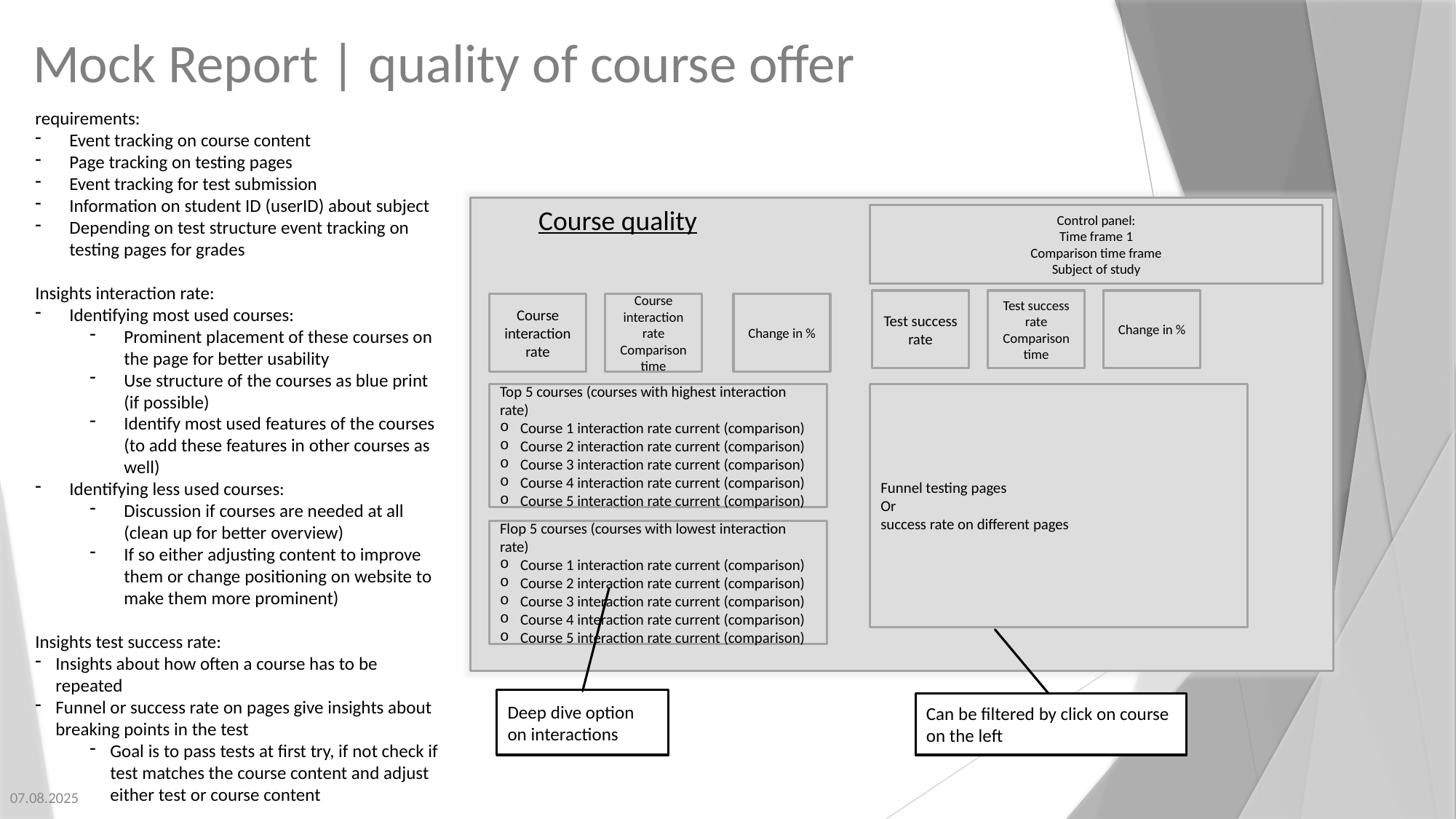

# Mock Report | quality of course offer
requirements:
Event tracking on course content
Page tracking on testing pages
Event tracking for test submission
Information on student ID (userID) about subject
Depending on test structure event tracking on testing pages for grades

Insights interaction rate:
Identifying most used courses:
Prominent placement of these courses on the page for better usability
Use structure of the courses as blue print (if possible)
Identify most used features of the courses (to add these features in other courses as well)
Identifying less used courses:
Discussion if courses are needed at all (clean up for better overview)
If so either adjusting content to improve them or change positioning on website to make them more prominent)

Insights test success rate:
Insights about how often a course has to be repeated
Funnel or success rate on pages give insights about breaking points in the test
Goal is to pass tests at first try, if not check if test matches the course content and adjust either test or course content

Course quality
Control panel:
Time frame 1
Comparison time frame
Subject of study
Test success rate
Comparison time
Change in %
Test success rate
Course interaction rate
Comparison time
Change in %
Course interaction rate
Top 5 courses (courses with highest interaction rate)
Course 1 interaction rate current (comparison)
Course 2 interaction rate current (comparison)
Course 3 interaction rate current (comparison)
Course 4 interaction rate current (comparison)
Course 5 interaction rate current (comparison)
Funnel testing pages
Or
success rate on different pages
Flop 5 courses (courses with lowest interaction rate)
Course 1 interaction rate current (comparison)
Course 2 interaction rate current (comparison)
Course 3 interaction rate current (comparison)
Course 4 interaction rate current (comparison)
Course 5 interaction rate current (comparison)
Deep dive option on interactions
Can be filtered by click on course on the left
07.08.2025